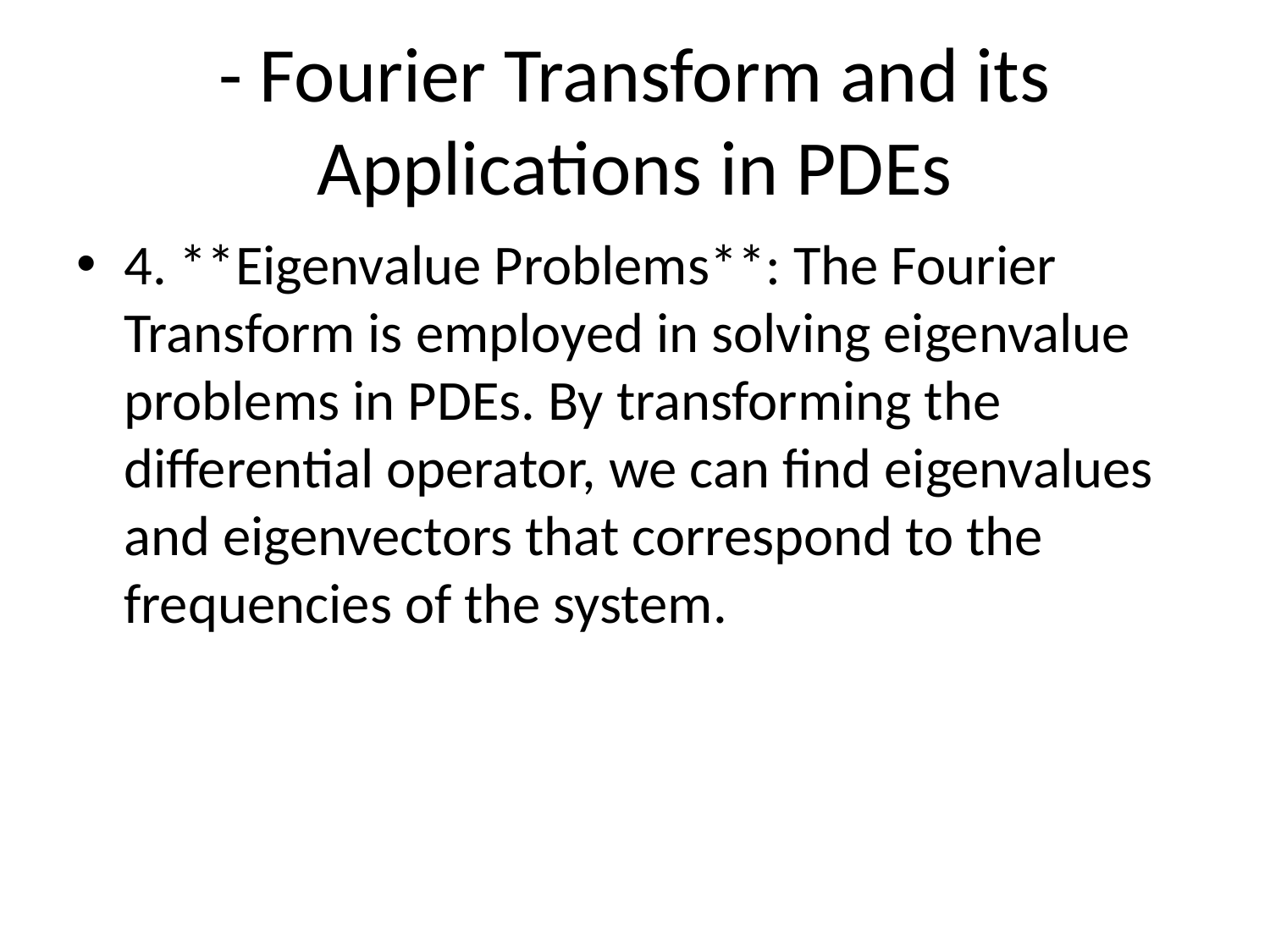

# - Fourier Transform and its Applications in PDEs
4. **Eigenvalue Problems**: The Fourier Transform is employed in solving eigenvalue problems in PDEs. By transforming the differential operator, we can find eigenvalues and eigenvectors that correspond to the frequencies of the system.